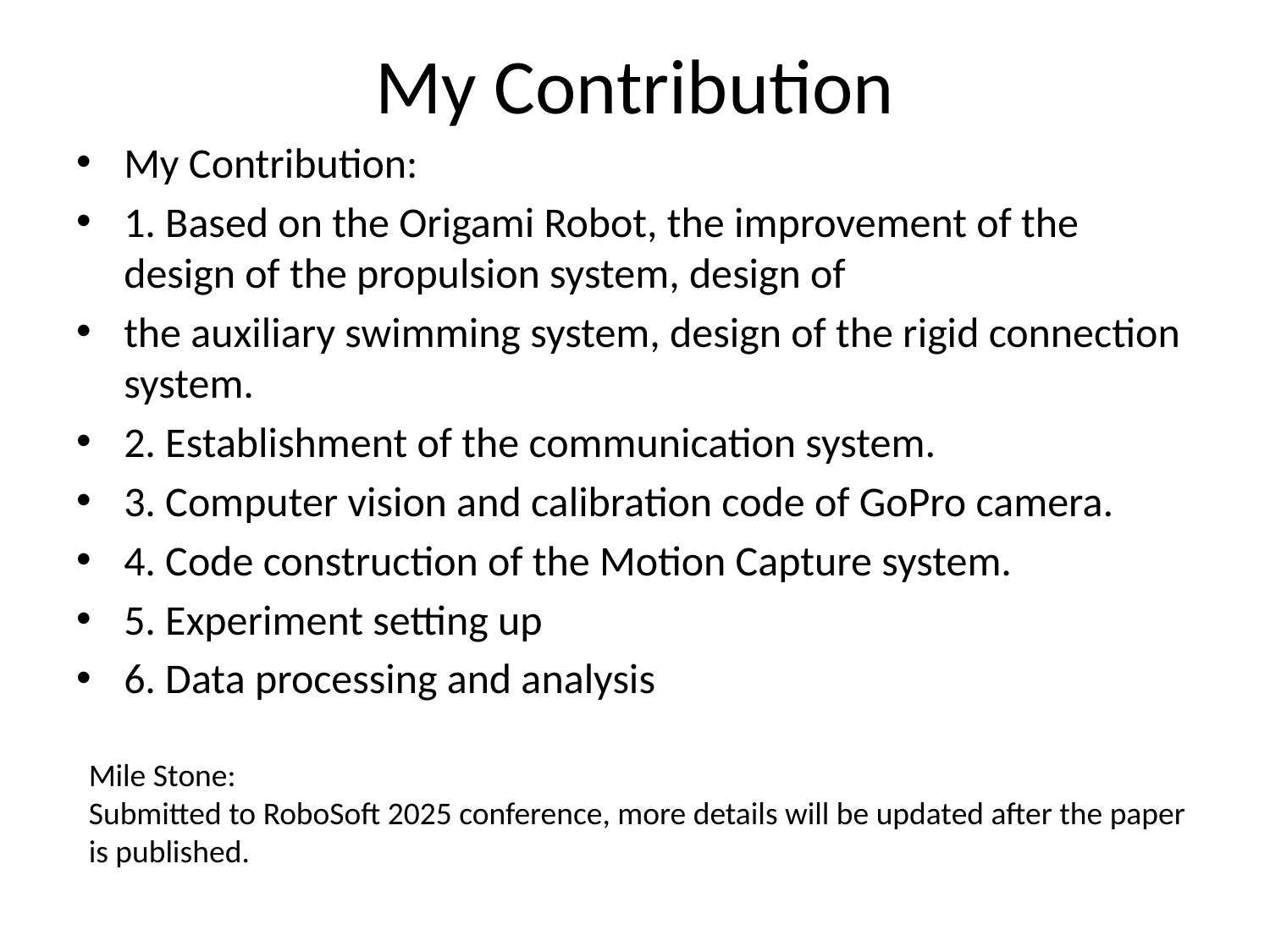

# My Contribution
My Contribution:
1. Based on the Origami Robot, the improvement of the design of the propulsion system, design of
the auxiliary swimming system, design of the rigid connection system.
2. Establishment of the communication system.
3. Computer vision and calibration code of GoPro camera.
4. Code construction of the Motion Capture system.
5. Experiment setting up
6. Data processing and analysis
Mile Stone:
Submitted to RoboSoft 2025 conference, more details will be updated after the paper is published.